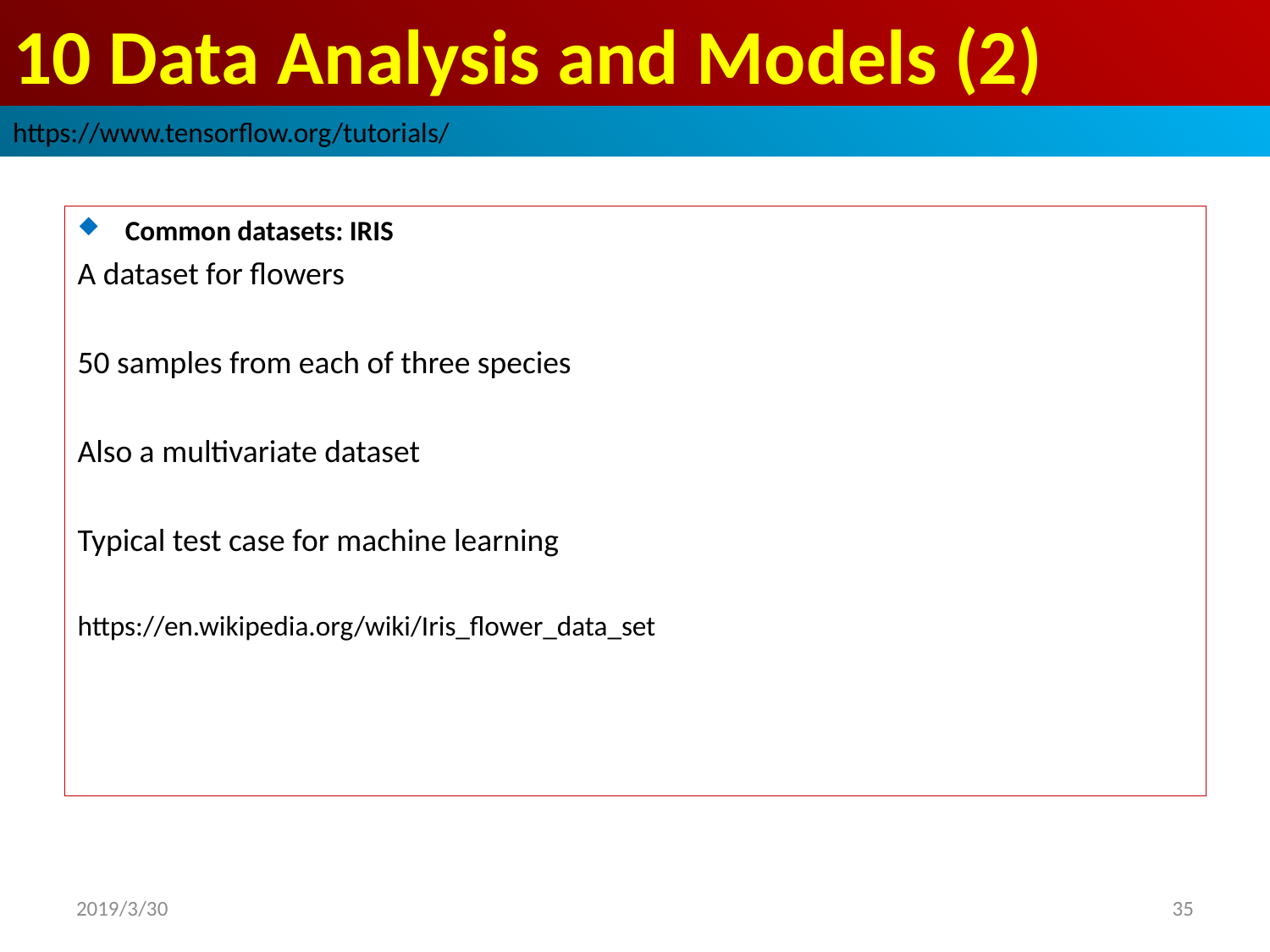

# 10 Data Analysis and Models (2)
https://www.tensorflow.org/tutorials/
Common datasets: IRIS
A dataset for flowers

50 samples from each of three species

Also a multivariate dataset

Typical test case for machine learning

https://en.wikipedia.org/wiki/Iris_flower_data_set

2019/3/30
35